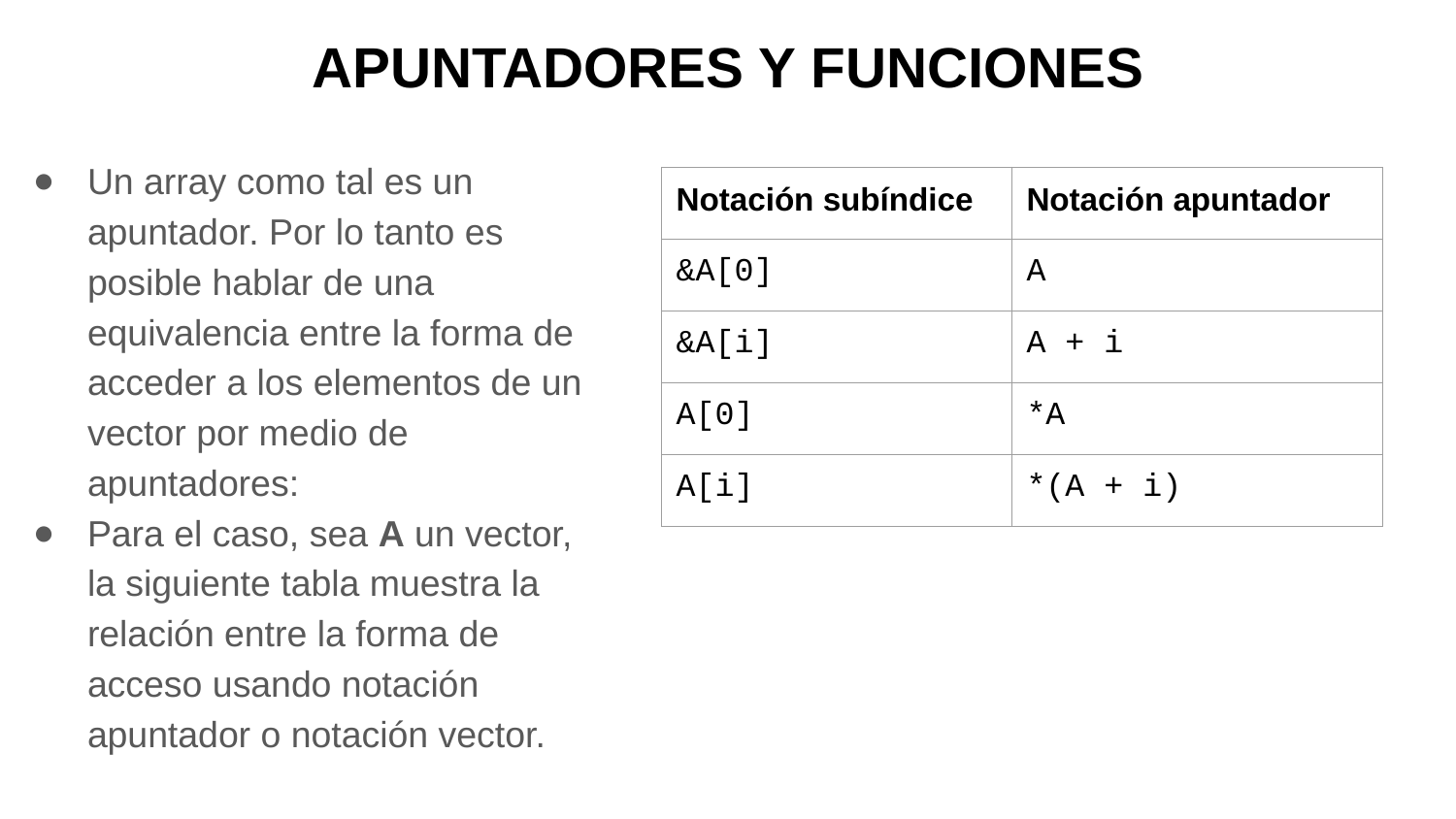

# APUNTADORES Y FUNCIONES
Un array como tal es un apuntador. Por lo tanto es posible hablar de una  equivalencia entre la forma de acceder a los elementos de un vector por medio de apuntadores:
Para el caso, sea A un vector, la siguiente tabla muestra la relación entre la forma de acceso usando notación apuntador o notación vector.

| Notación subíndice | Notación apuntador |
| --- | --- |
| &A[0] | A |
| &A[i] | A + i |
| A[0] | \*A |
| A[i] | \*(A + i) |